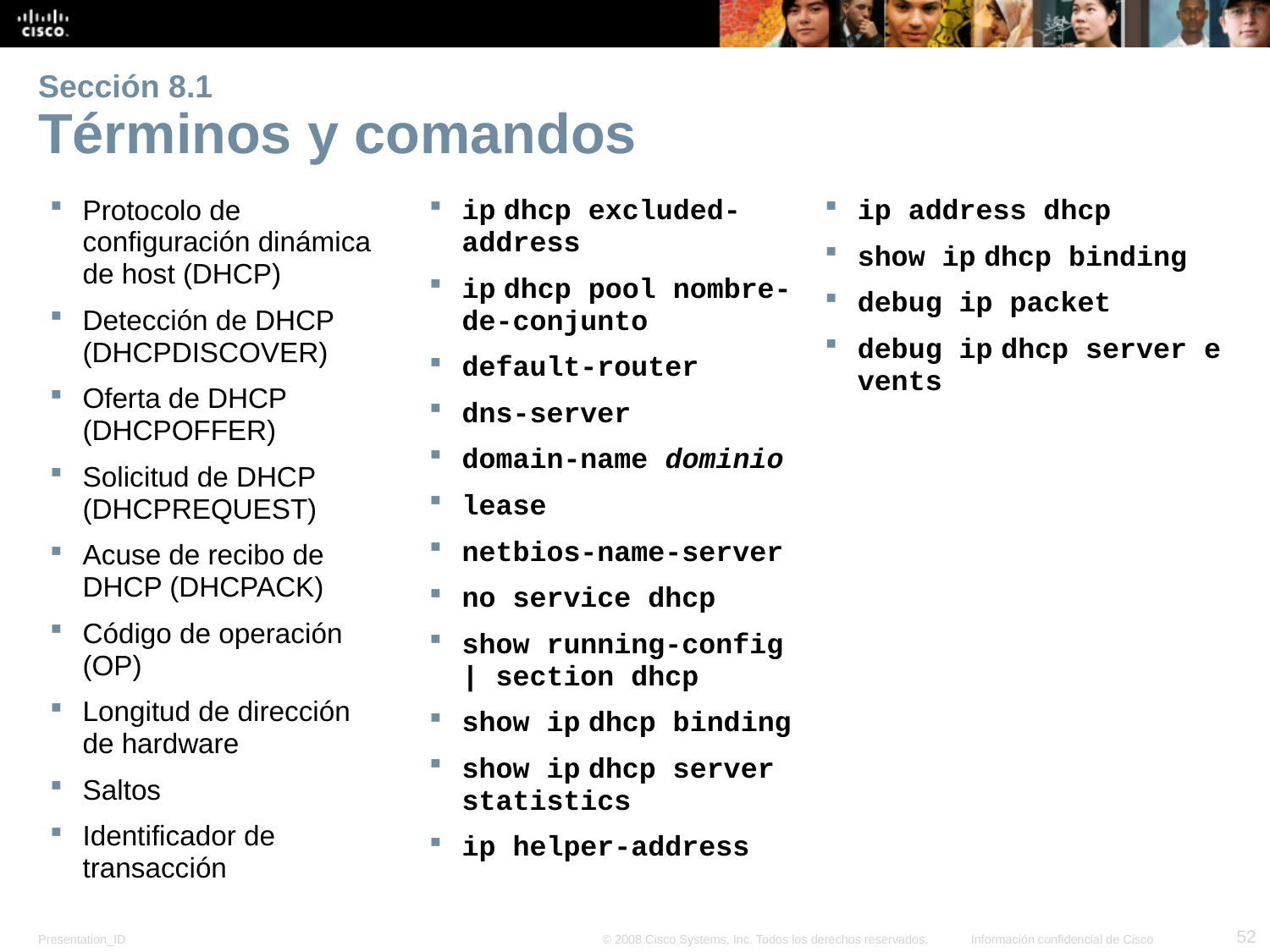

# Sección 8.1 Términos y comandos
Protocolo de configuración dinámica de host (DHCP)
Detección de DHCP (DHCPDISCOVER)
Oferta de DHCP (DHCPOFFER)
Solicitud de DHCP (DHCPREQUEST)
Acuse de recibo de DHCP (DHCPACK)
Código de operación (OP)
Longitud de dirección de hardware
Saltos
Identificador de transacción
ip dhcp excluded-address
ip dhcp pool nombre-de-conjunto
default-router
dns-server
domain-name dominio
lease
netbios-name-server
no service dhcp
show running-config | section dhcp
show ip dhcp binding
show ip dhcp server statistics
ip helper-address
ip address dhcp
show ip dhcp binding
debug ip packet
debug ip dhcp server events